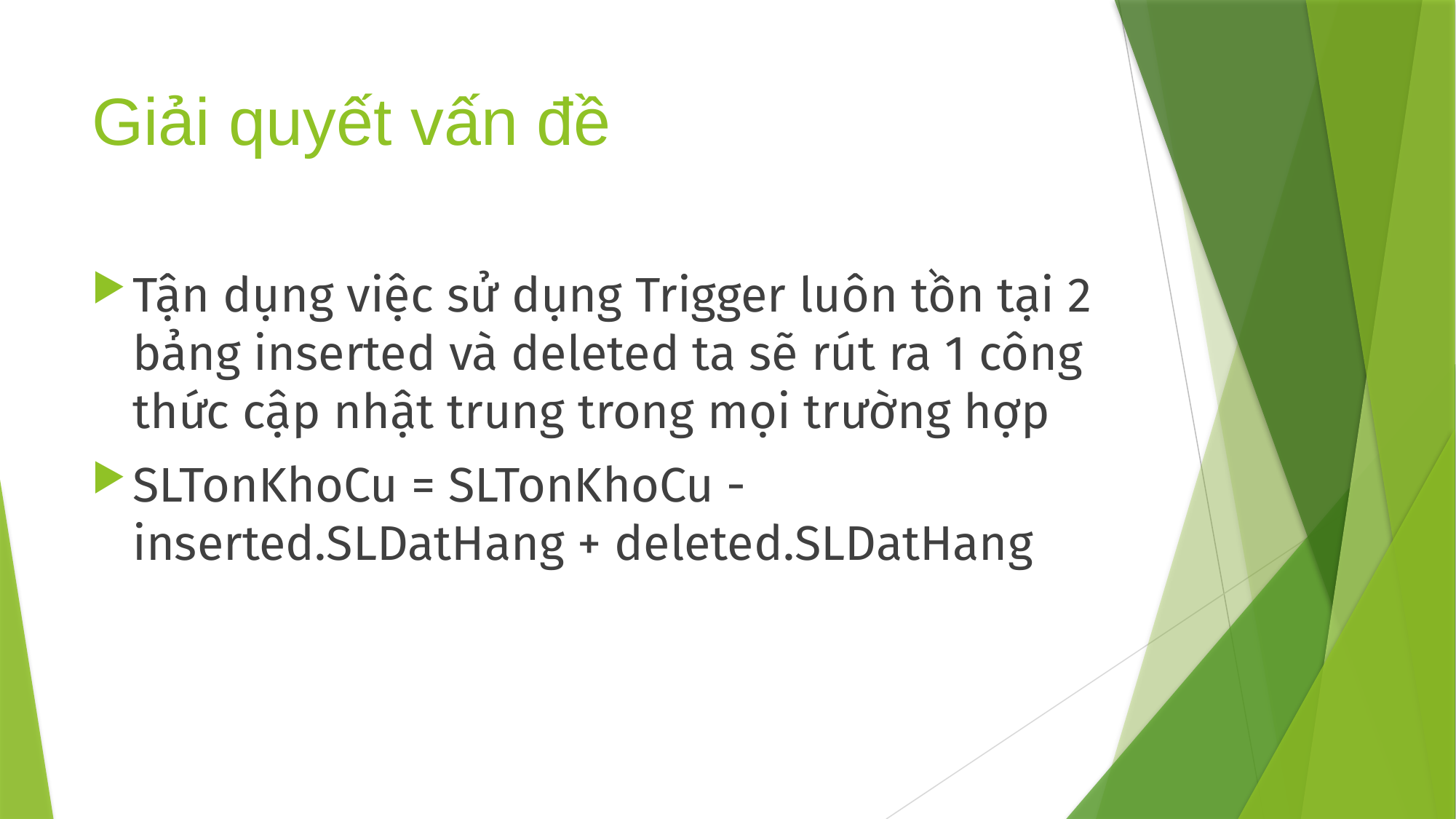

# Giải quyết vấn đề
Tận dụng việc sử dụng Trigger luôn tồn tại 2 bảng inserted và deleted ta sẽ rút ra 1 công thức cập nhật trung trong mọi trường hợp
SLTonKhoCu = SLTonKhoCu - inserted.SLDatHang + deleted.SLDatHang